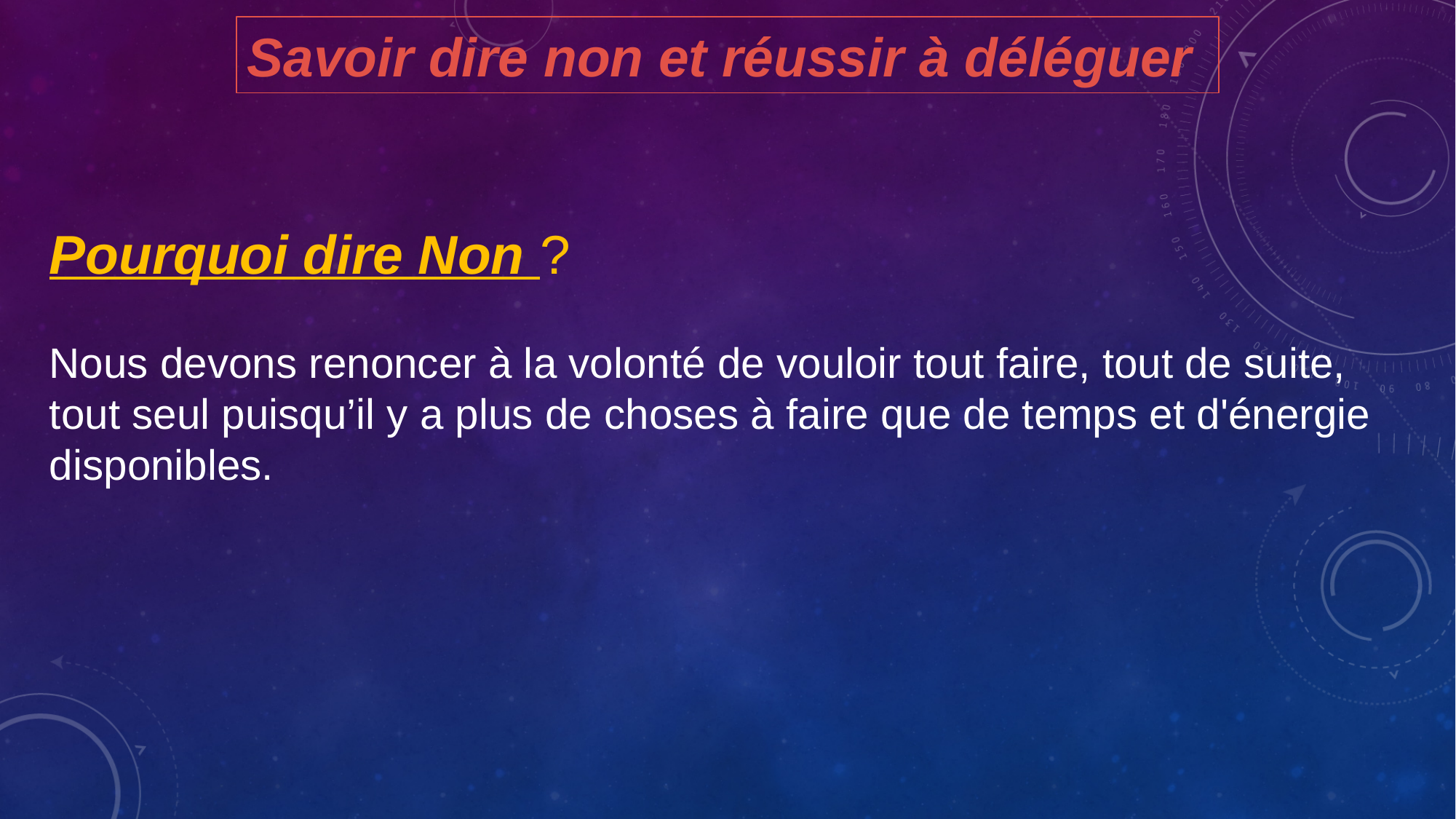

Savoir dire non et réussir à déléguer
Pourquoi dire Non ?

Nous devons renoncer à la volonté de vouloir tout faire, tout de suite, tout seul puisqu’il y a plus de choses à faire que de temps et d'énergie disponibles.